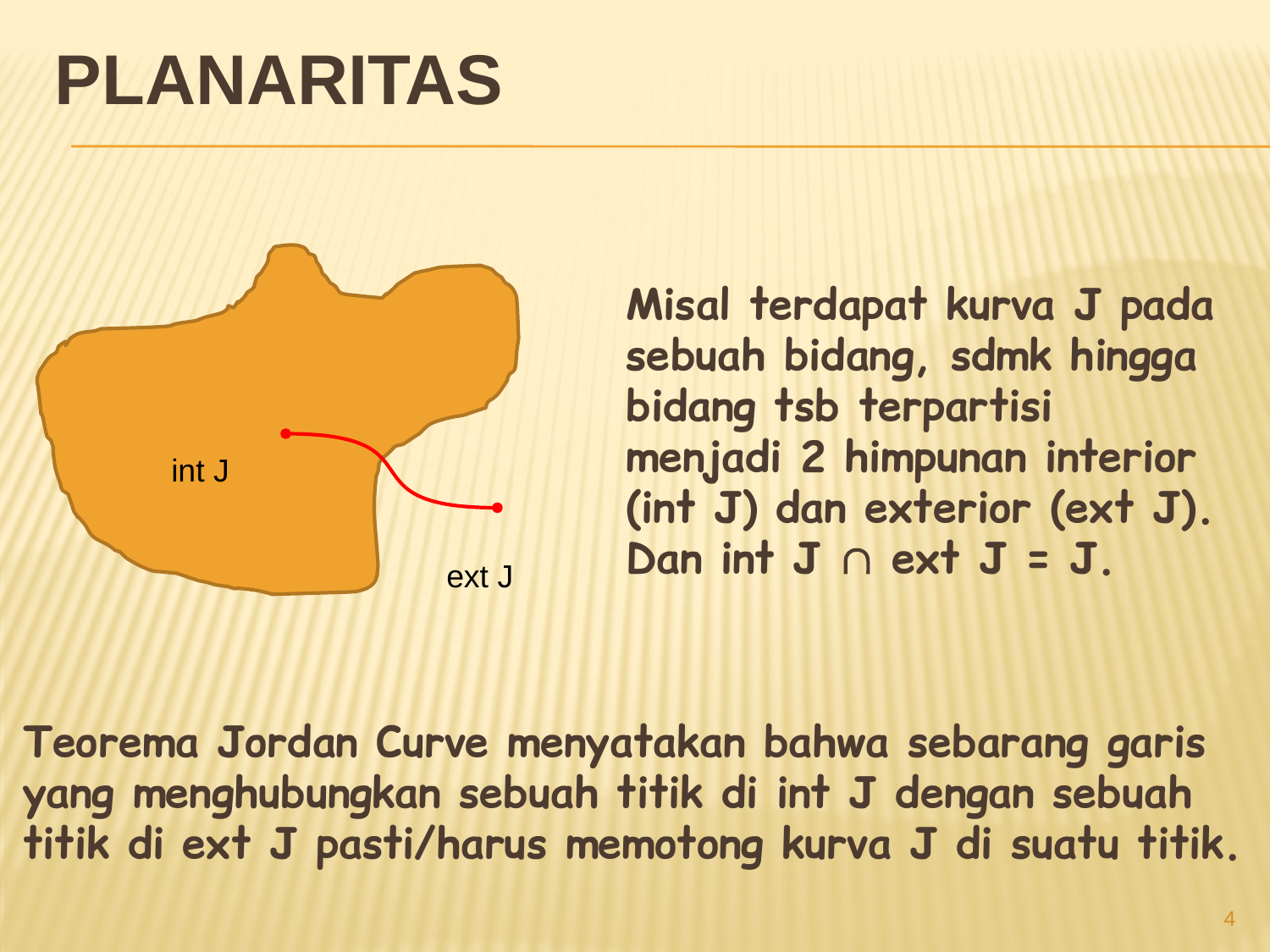

# PLANARITAS

Misal terdapat kurva J pada sebuah bidang, sdmk hingga bidang tsb terpartisi menjadi 2 himpunan interior (int J) dan exterior (ext J). Dan int J ∩ ext J = J.
int J
ext J
Teorema Jordan Curve menyatakan bahwa sebarang garis yang menghubungkan sebuah titik di int J dengan sebuah titik di ext J pasti/harus memotong kurva J di suatu titik.
4